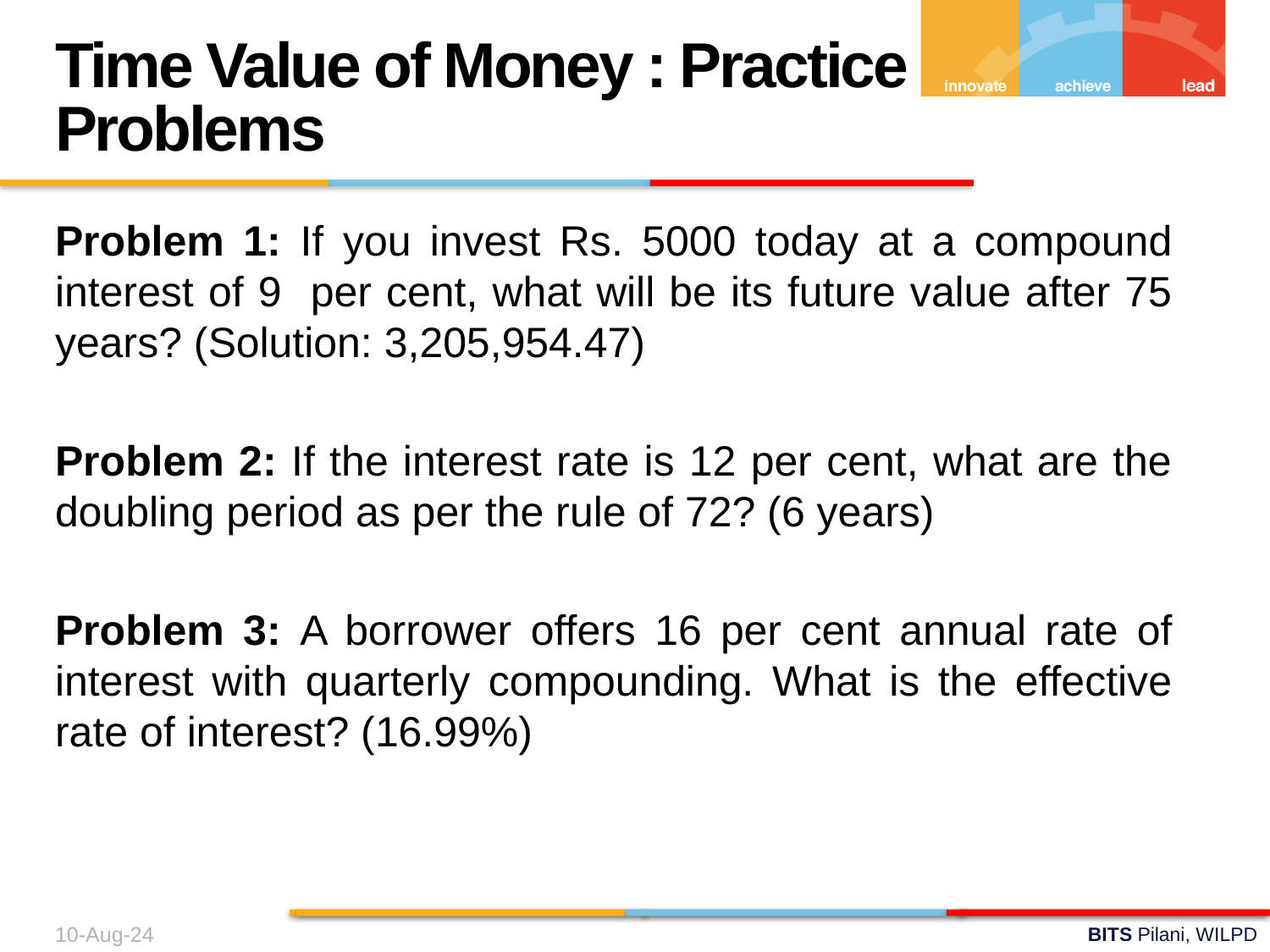

Time Value of Money : Practice Problems
Problem 1: If you invest Rs. 5000 today at a compound interest of 9  per cent, what will be its future value after 75 years? (Solution: 3,205,954.47)

Problem 2: If the interest rate is 12 per cent, what are the doubling period as per the rule of 72? (6 years)

Problem 3: A borrower offers 16 per cent annual rate of interest with quarterly compounding. What is the effective rate of interest? (16.99%)

10-Aug-24